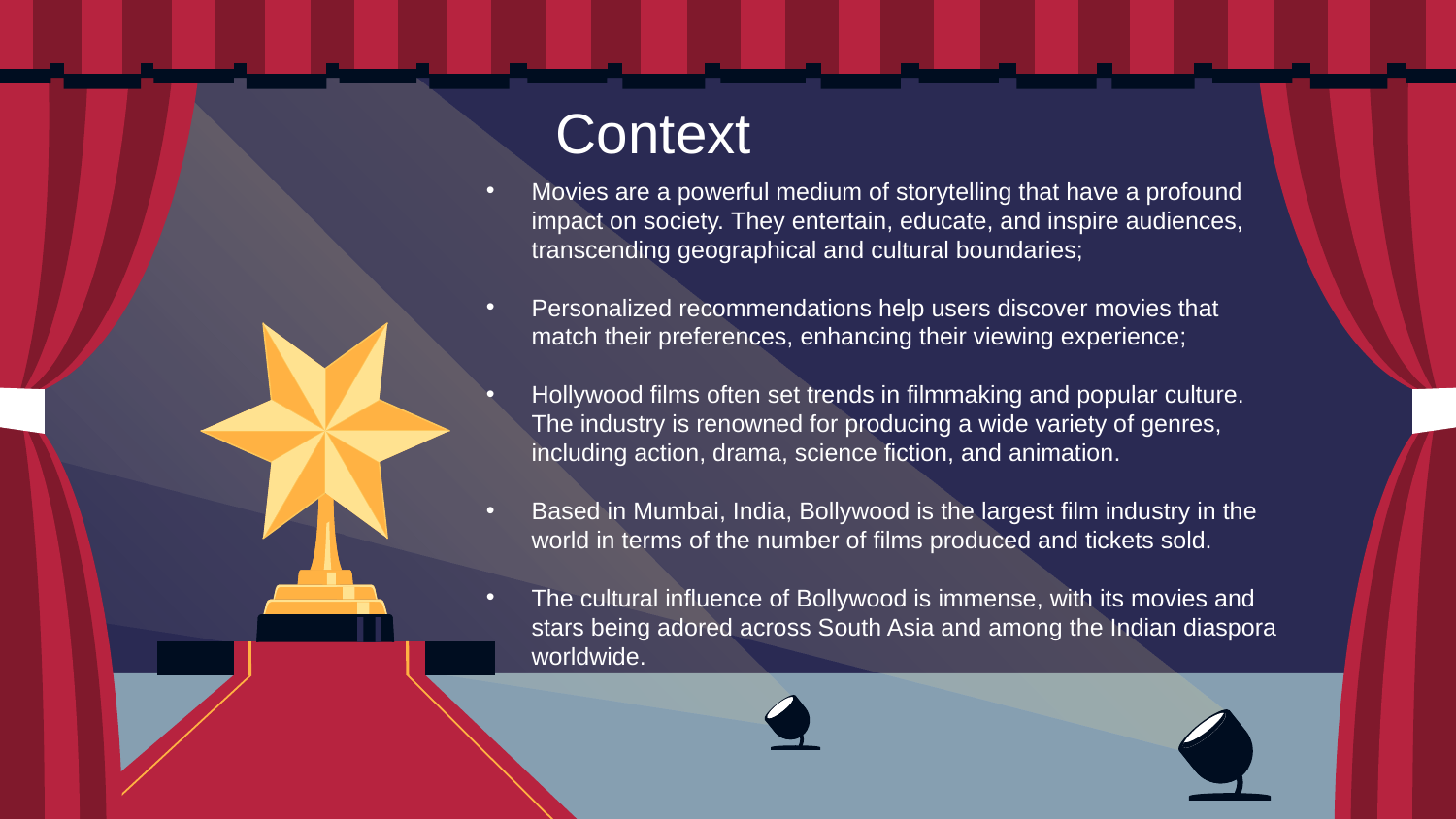

# Context
Movies are a powerful medium of storytelling that have a profound impact on society. They entertain, educate, and inspire audiences, transcending geographical and cultural boundaries;

Personalized recommendations help users discover movies that match their preferences, enhancing their viewing experience;

Hollywood films often set trends in filmmaking and popular culture. The industry is renowned for producing a wide variety of genres, including action, drama, science fiction, and animation.

Based in Mumbai, India, Bollywood is the largest film industry in the world in terms of the number of films produced and tickets sold.

The cultural influence of Bollywood is immense, with its movies and stars being adored across South Asia and among the Indian diaspora worldwide.